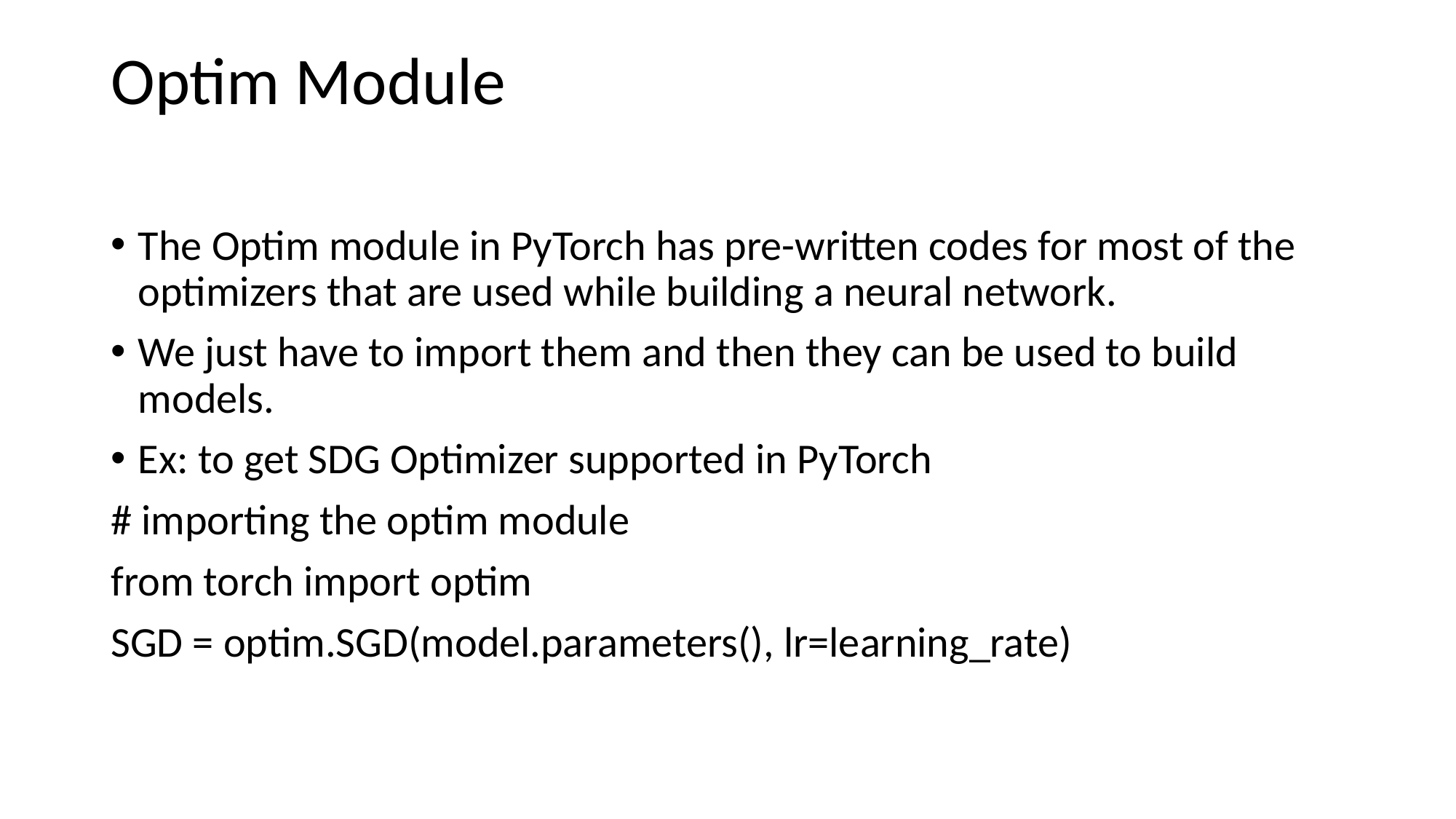

# Optim Module
The Optim module in PyTorch has pre-written codes for most of the optimizers that are used while building a neural network.
We just have to import them and then they can be used to build models.
Ex: to get SDG Optimizer supported in PyTorch
# importing the optim module
from torch import optim
SGD = optim.SGD(model.parameters(), lr=learning_rate)